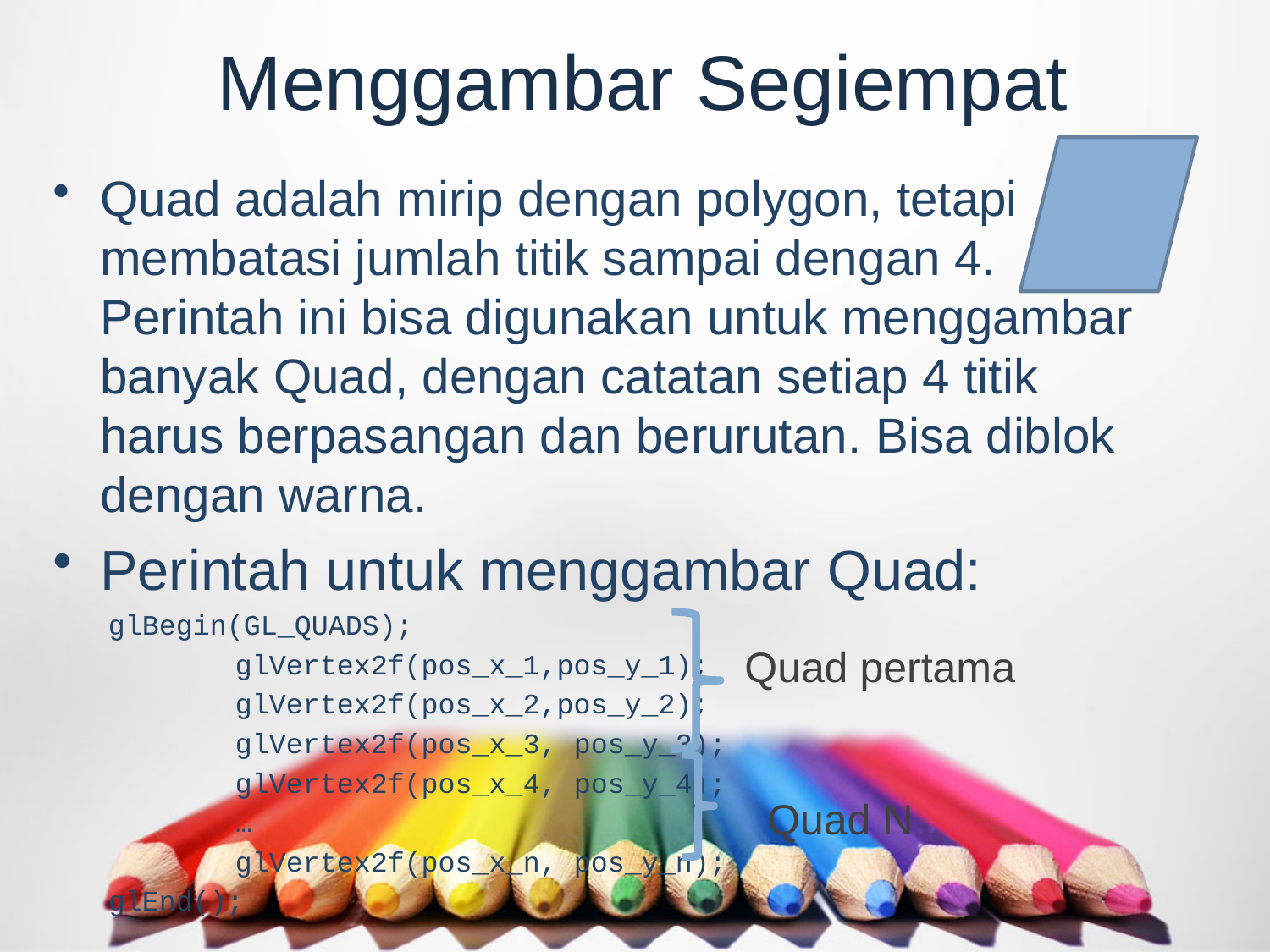

# Menggambar Segiempat

Quad adalah mirip dengan polygon, tetapi membatasi jumlah titik sampai dengan 4. Perintah ini bisa digunakan untuk menggambar banyak Quad, dengan catatan setiap 4 titik harus berpasangan dan berurutan. Bisa diblok dengan warna.
Perintah untuk menggambar Quad:
glBegin(GL_QUADS);
	glVertex2f(pos_x_1,pos_y_1);
	glVertex2f(pos_x_2,pos_y_2);
	glVertex2f(pos_x_3, pos_y_3);
	glVertex2f(pos_x_4, pos_y_4);
	…
	glVertex2f(pos_x_n, pos_y_n);
glEnd();

Quad pertama

Quad N